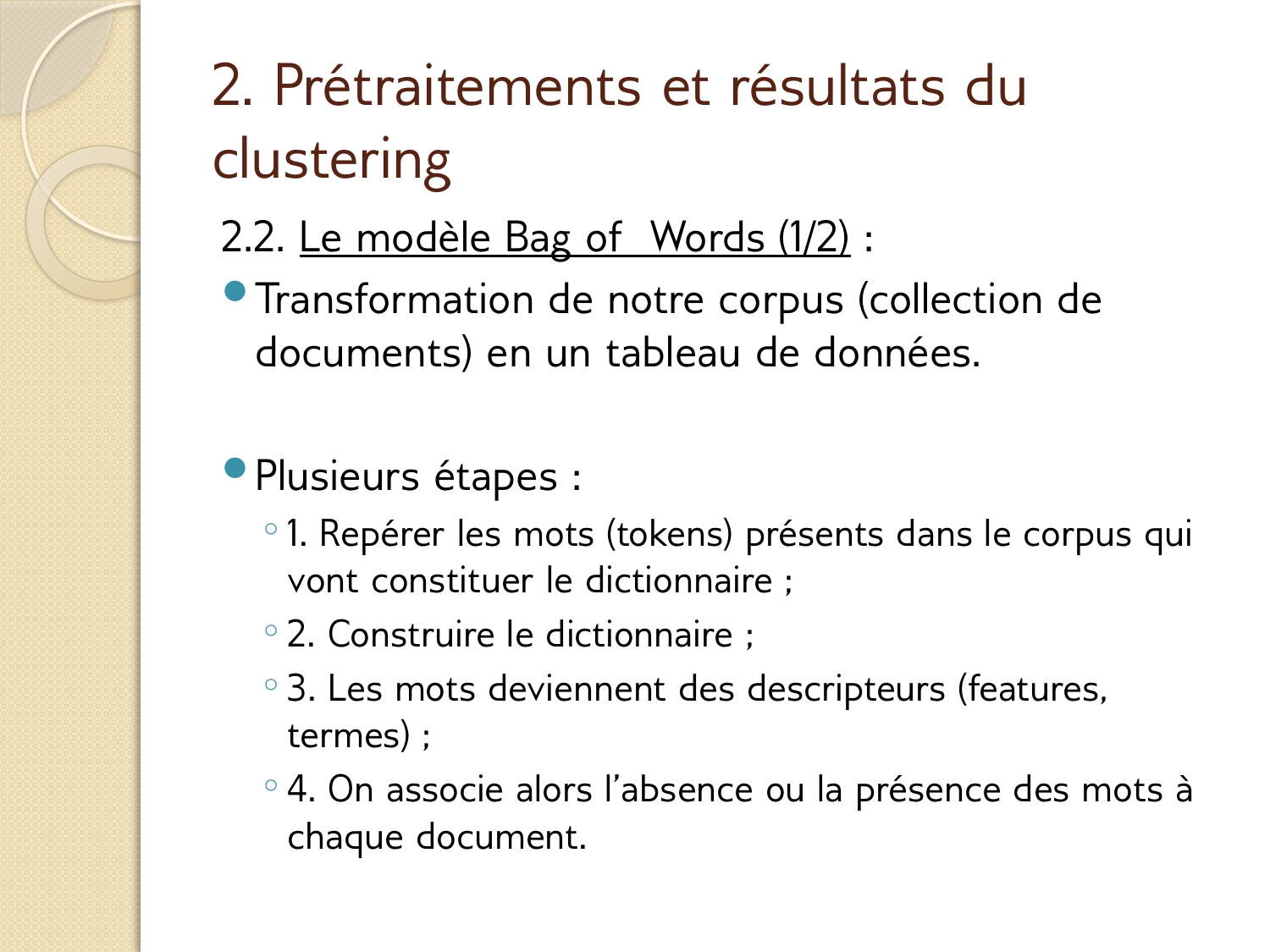

# 2. Prétraitements et résultats du clustering
2.2. Le modèle Bag of  Words (1/2) :
Transformation de notre corpus (collection de documents) en un tableau de données.

Plusieurs étapes :
1. Repérer les mots (tokens) présents dans le corpus qui vont constituer le dictionnaire ;
2. Construire le dictionnaire ;
3. Les mots deviennent des descripteurs (features, termes) ;
4. On associe alors l’absence ou la présence des mots à chaque document.